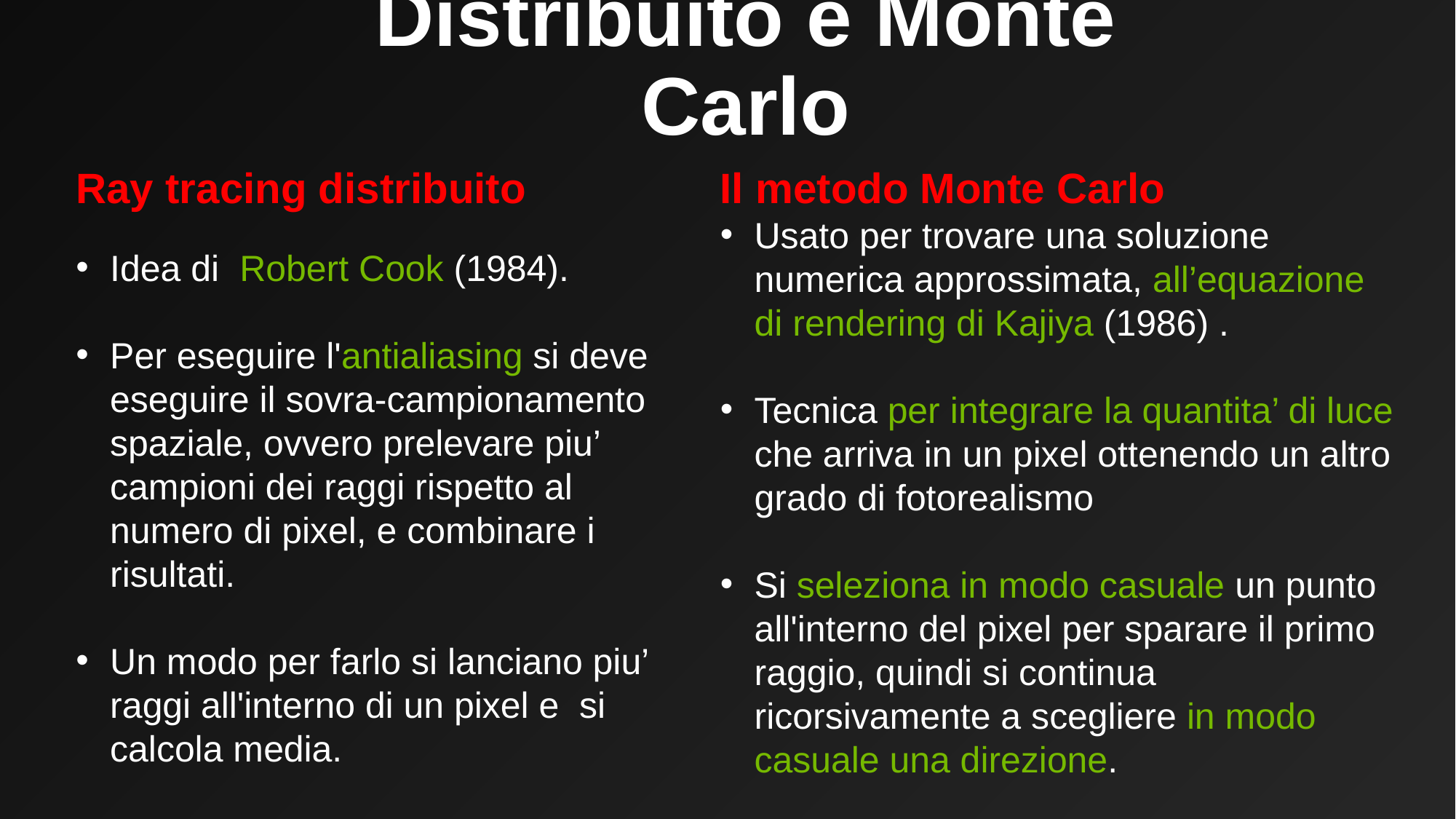

# Distribuito e Monte Carlo
Ray tracing distribuito

Idea di  Robert Cook (1984).

Per eseguire l'antialiasing si deve eseguire il sovra-campionamento spaziale, ovvero prelevare piu’ campioni dei raggi rispetto al numero di pixel, e combinare i risultati.

Un modo per farlo si lanciano piu’ raggi all'interno di un pixel e  si calcola media.
Il metodo Monte Carlo
Usato per trovare una soluzione numerica approssimata, all’equazione di rendering di Kajiya (1986) .

Tecnica per integrare la quantita’ di luce che arriva in un pixel ottenendo un altro grado di fotorealismo

Si seleziona in modo casuale un punto all'interno del pixel per sparare il primo raggio, quindi si continua ricorsivamente a scegliere in modo casuale una direzione.